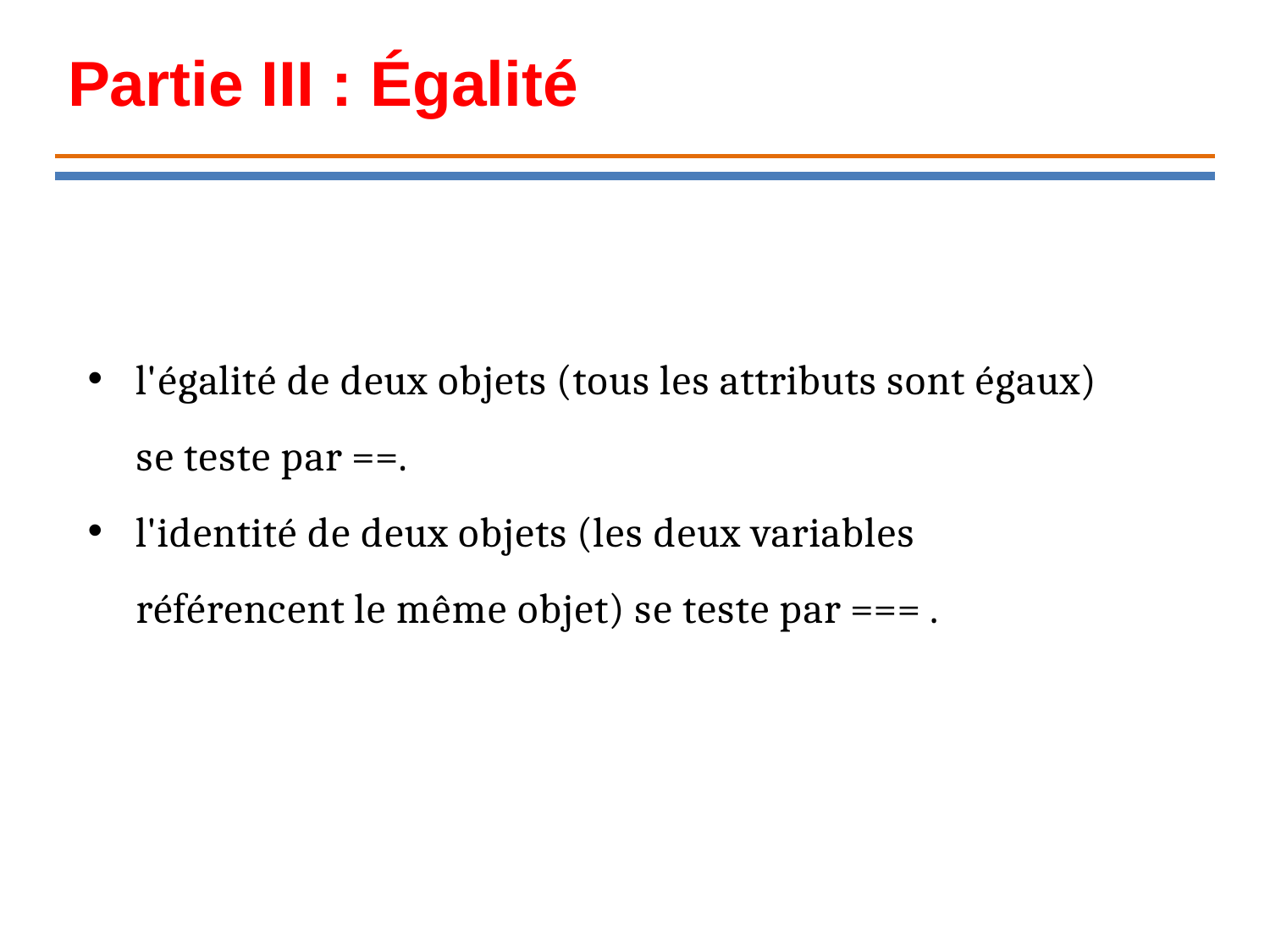

Partie III : Égalité

l'égalité de deux objets (tous les attributs sont égaux) se teste par ==.
l'identité de deux objets (les deux variables référencent le même objet) se teste par === .